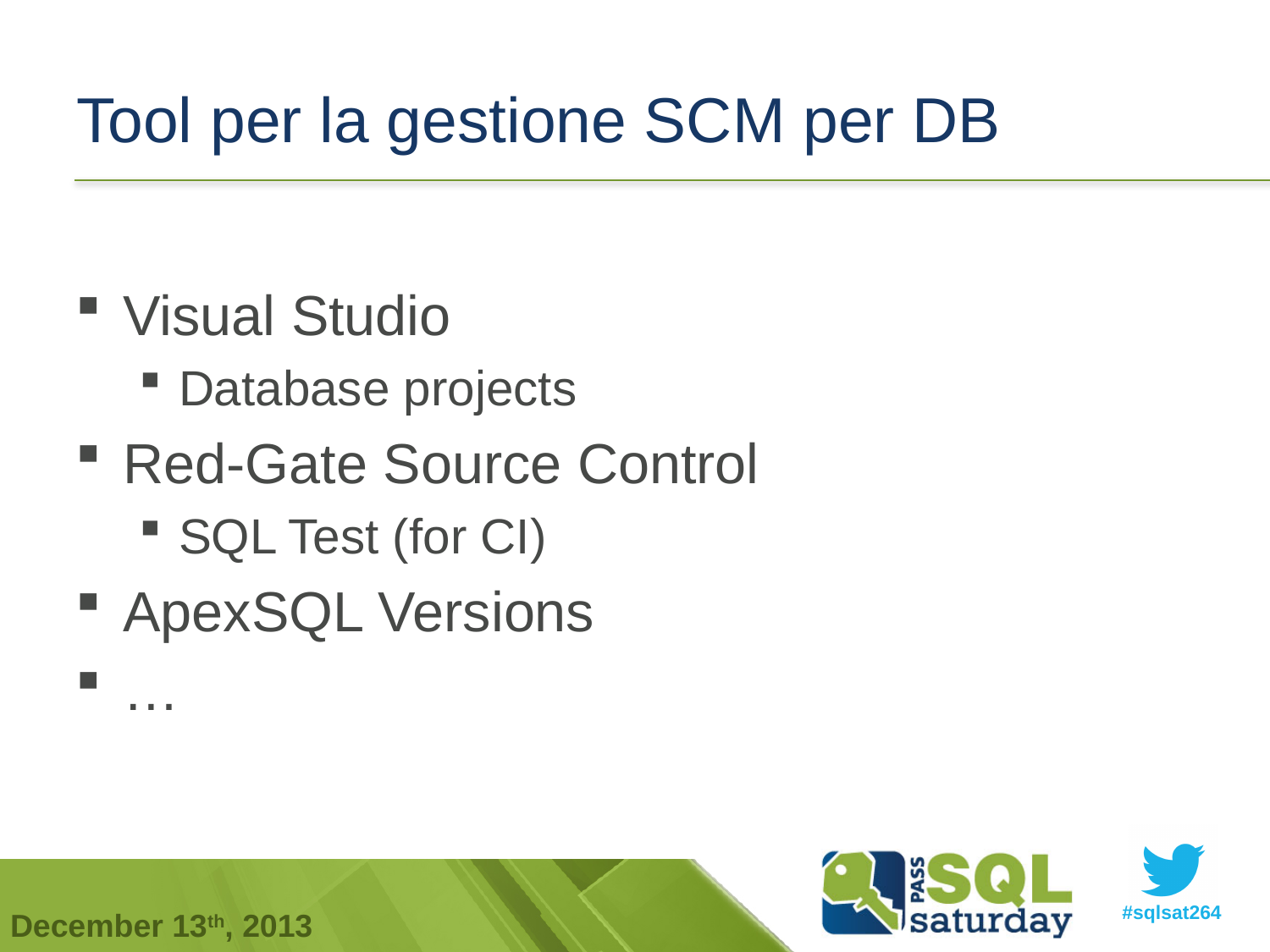

# Tool per la gestione SCM per DB

Visual Studio
Database projects
Red-Gate Source Control
SQL Test (for CI)
ApexSQL Versions
…